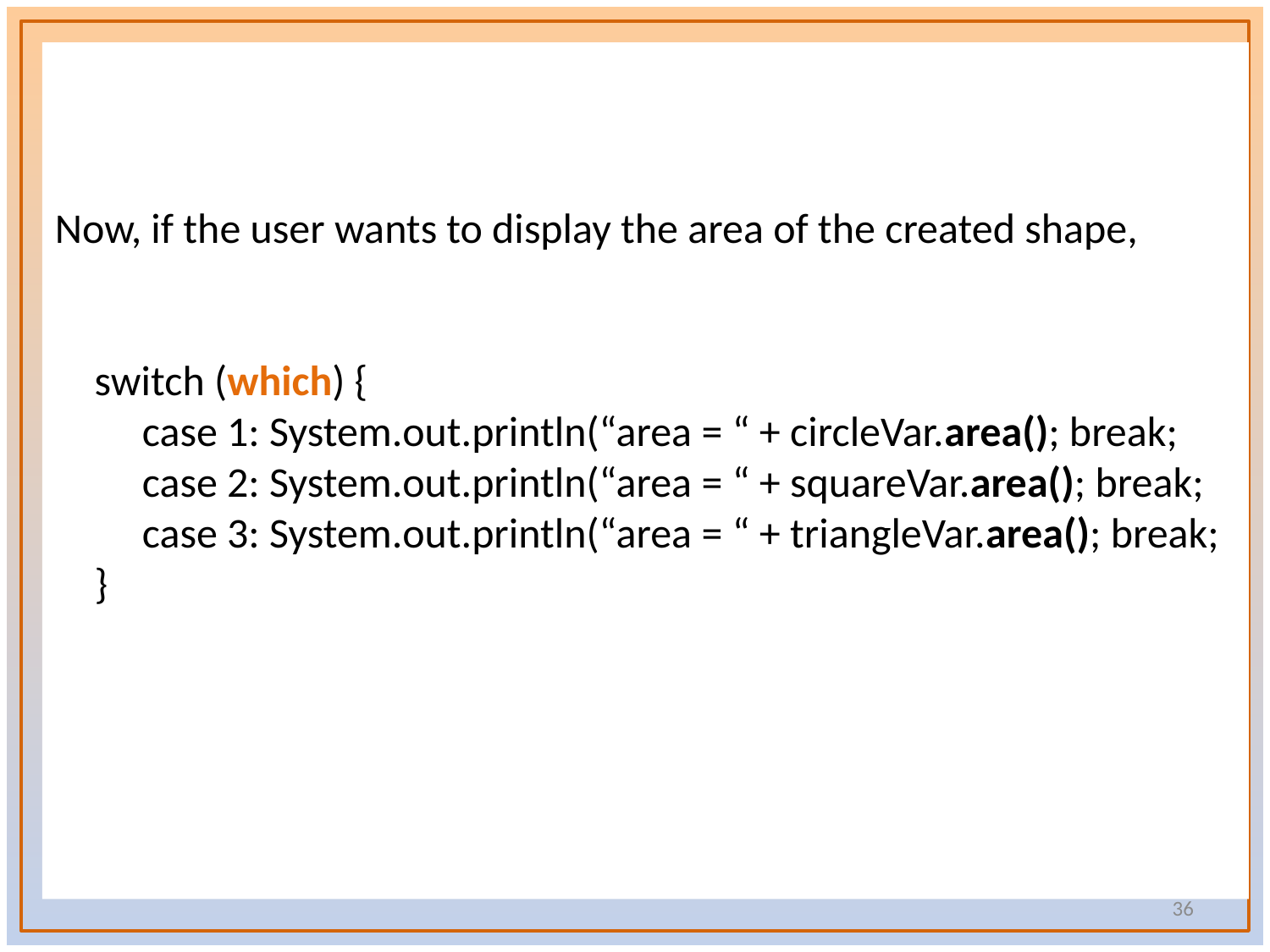

Now, if the user wants to display the area of the created shape,

	switch (which) {
		case 1: System.out.println(“area = “ + circleVar.area(); break;
		case 2: System.out.println(“area = “ + squareVar.area(); break;
		case 3: System.out.println(“area = “ + triangleVar.area(); break;
	}

36